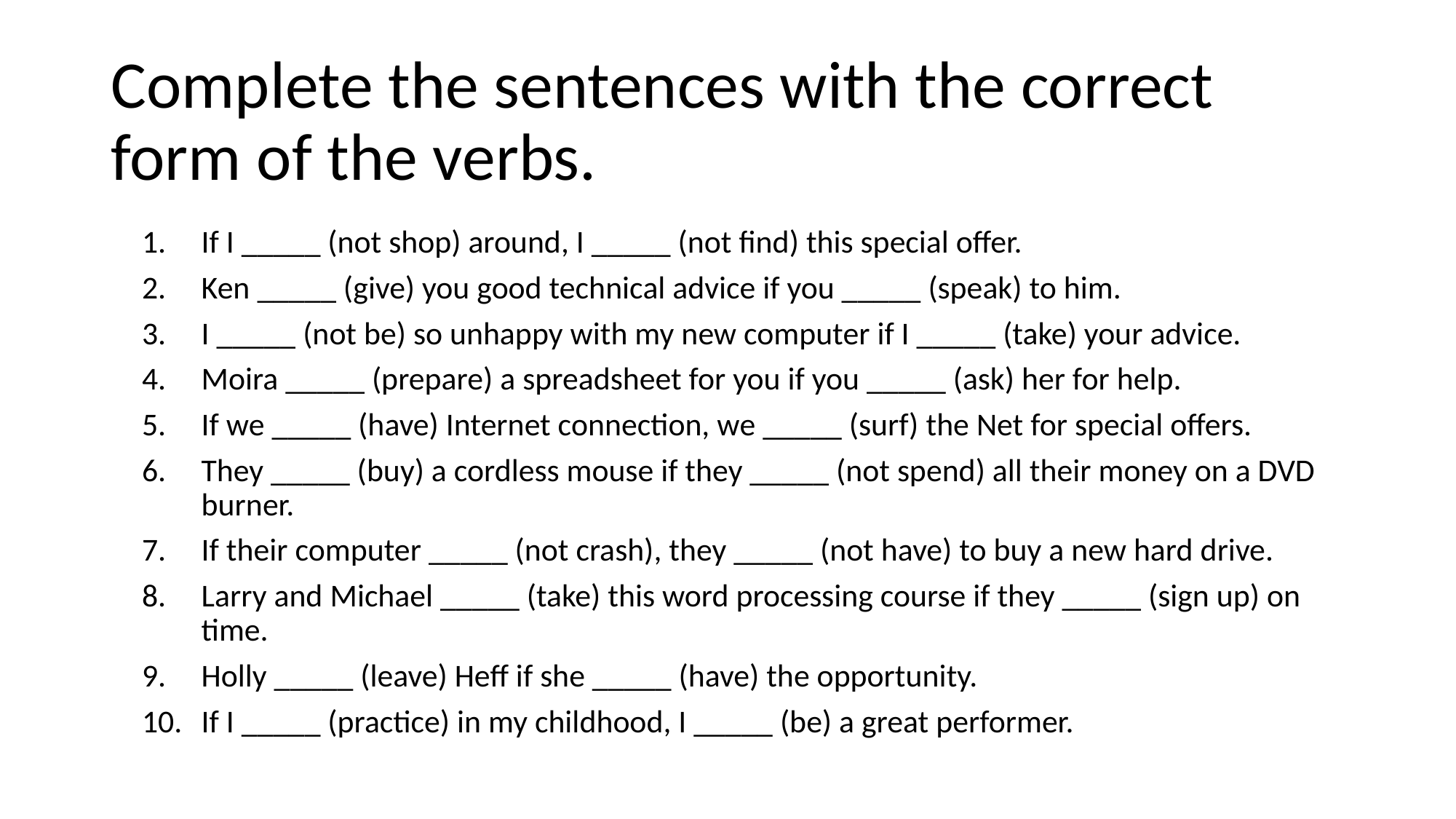

# Complete the sentences with the correct form of the verbs.
If I _____ (not shop) around, I _____ (not find) this special offer.
Ken _____ (give) you good technical advice if you _____ (speak) to him.
I _____ (not be) so unhappy with my new computer if I _____ (take) your advice.
Moira _____ (prepare) a spreadsheet for you if you _____ (ask) her for help.
If we _____ (have) Internet connection, we _____ (surf) the Net for special offers.
They _____ (buy) a cordless mouse if they _____ (not spend) all their money on a DVD burner.
If their computer _____ (not crash), they _____ (not have) to buy a new hard drive.
Larry and Michael _____ (take) this word processing course if they _____ (sign up) on time.
Holly _____ (leave) Heff if she _____ (have) the opportunity.
If I _____ (practice) in my childhood, I _____ (be) a great performer.